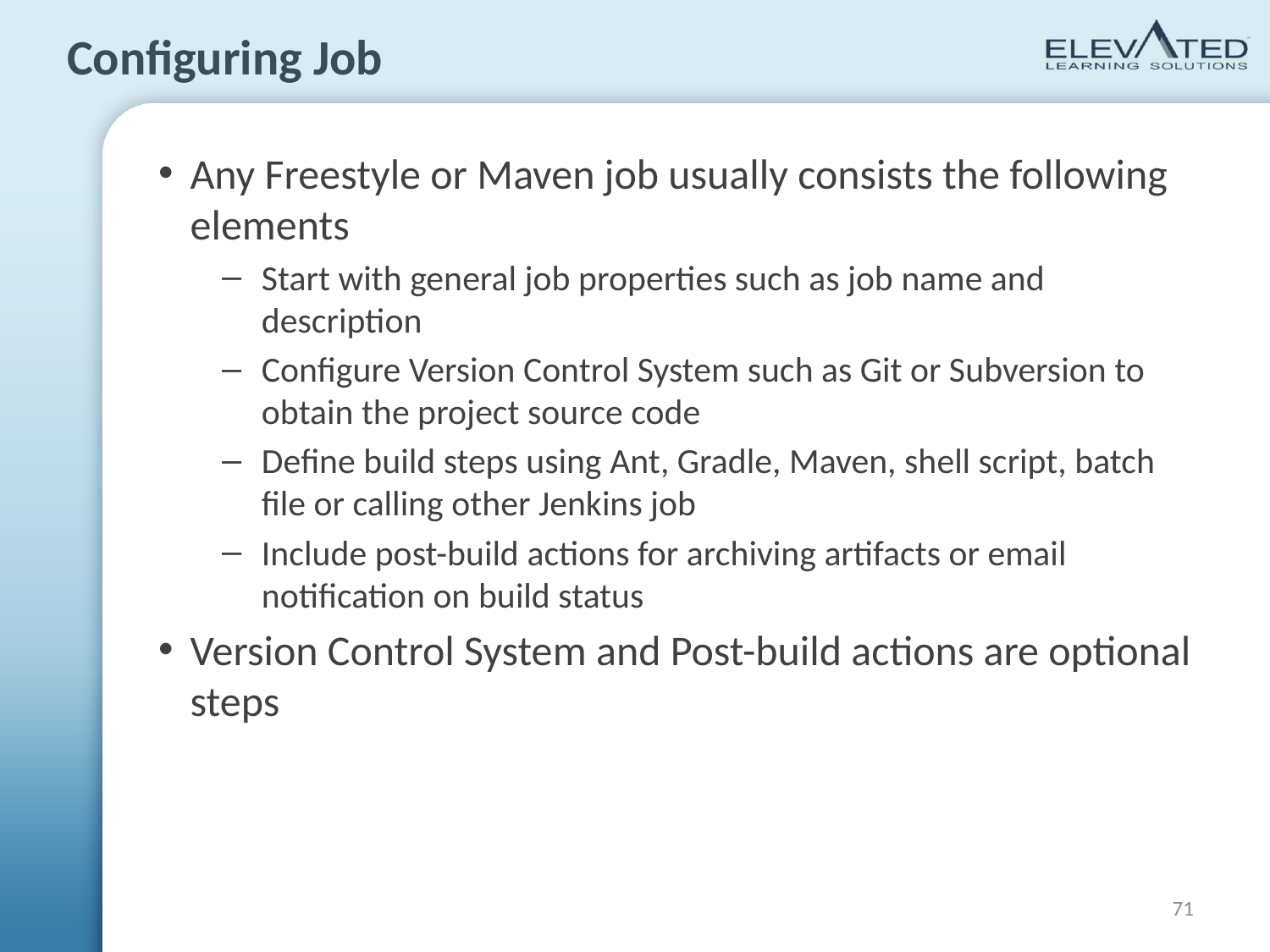

# Configuring Job
Any Freestyle or Maven job usually consists the following elements
Start with general job properties such as job name and description
Configure Version Control System such as Git or Subversion to obtain the project source code
Define build steps using Ant, Gradle, Maven, shell script, batch file or calling other Jenkins job
Include post-build actions for archiving artifacts or email notification on build status
Version Control System and Post-build actions are optional steps
71